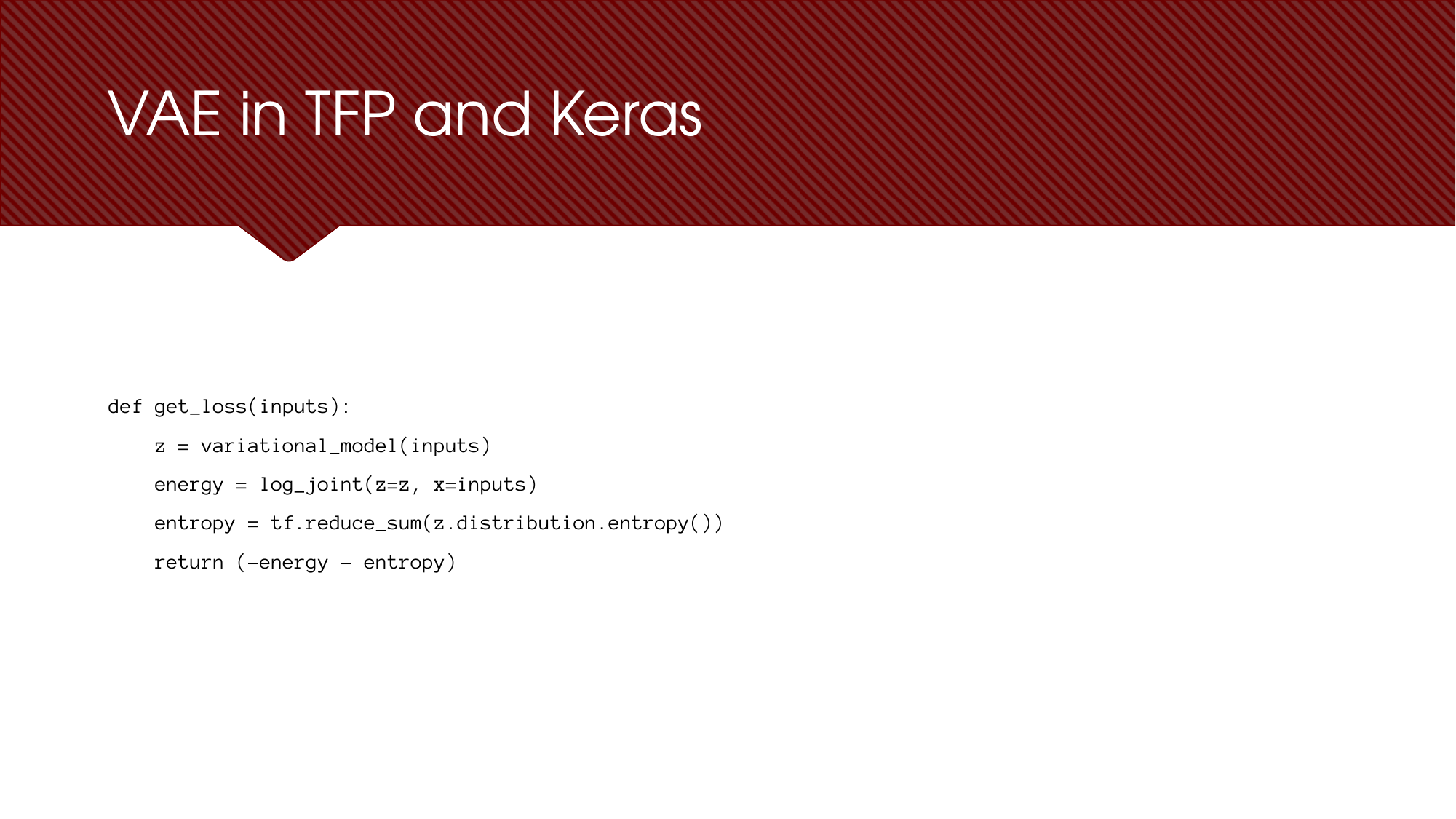

# VAE in TFP and Keras
def get_loss(inputs):
    z = variational_model(inputs)
    energy = log_joint(z=z, x=inputs)
    entropy = tf.reduce_sum(z.distribution.entropy())
    return (-energy - entropy)